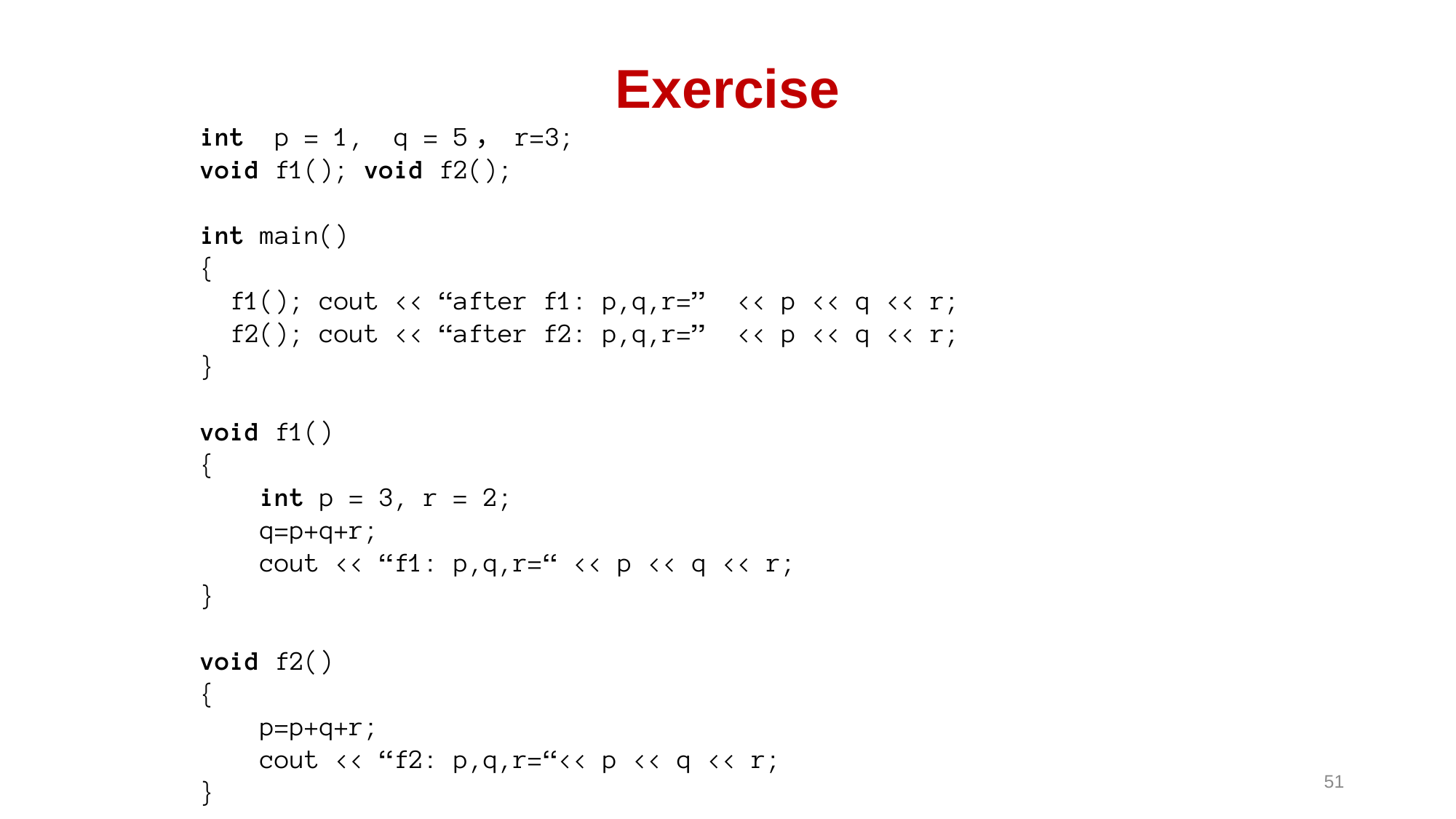

# Exercise
int  p = 1,  q = 5， r=3;
void f1(); void f2();

int main()
{
  f1(); cout << “after f1: p,q,r=”  << p << q << r;
  f2(); cout << “after f2: p,q,r=”  << p << q << r;
}

void f1()
{
    int p = 3, r = 2;
    q=p+q+r;
    cout << “f1: p,q,r=“ << p << q << r;
}

void f2()
{
    p=p+q+r;
    cout << “f2: p,q,r=“<< p << q << r;
}
51